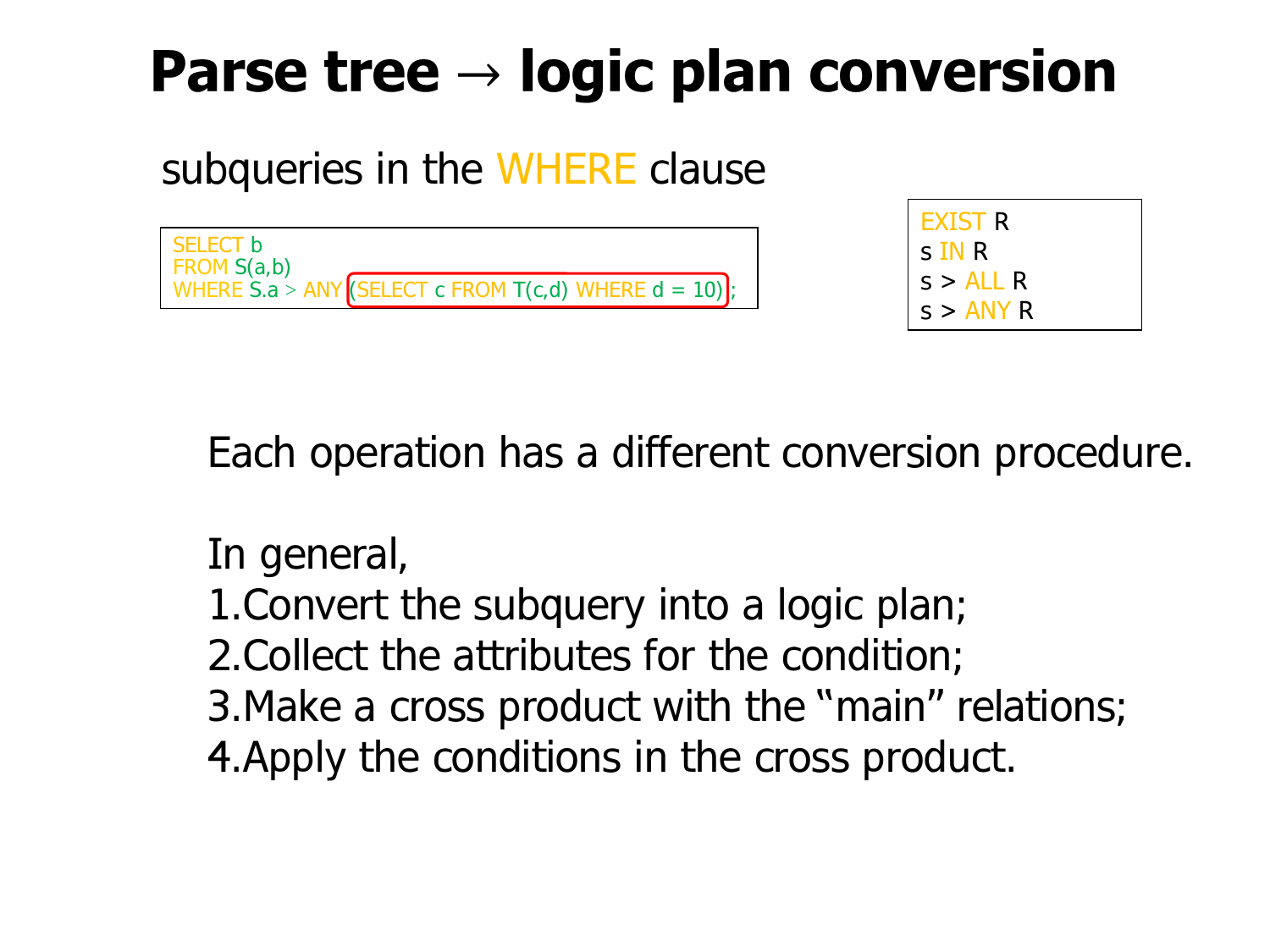

subqueries in the WHERE clause
EXIST R
s IN R
s > ALL R
s > ANY R
SELECT b
FROM S(a,b)
WHERE S.a > ANY (SELECT c FROM T(c,d) WHERE d = 10) ;

Each operation has a different conversion procedure.

In general,
Convert the subquery into a logic plan;
Collect the attributes for the condition;
Make a cross product with the “main” relations;
Apply the conditions in the cross product.